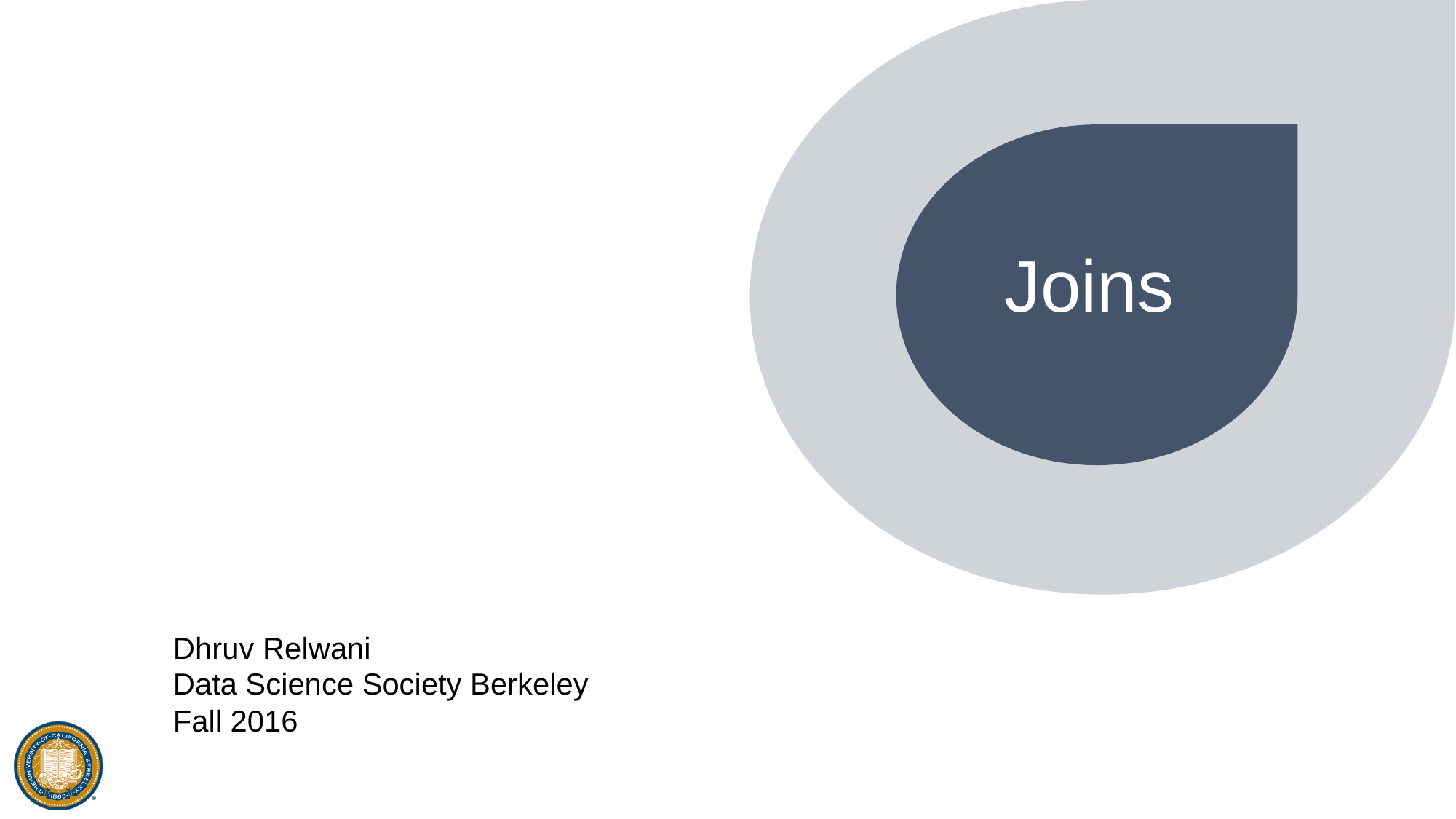

Joins
Dhruv Relwani
Data Science Society Berkeley
Fall 2016